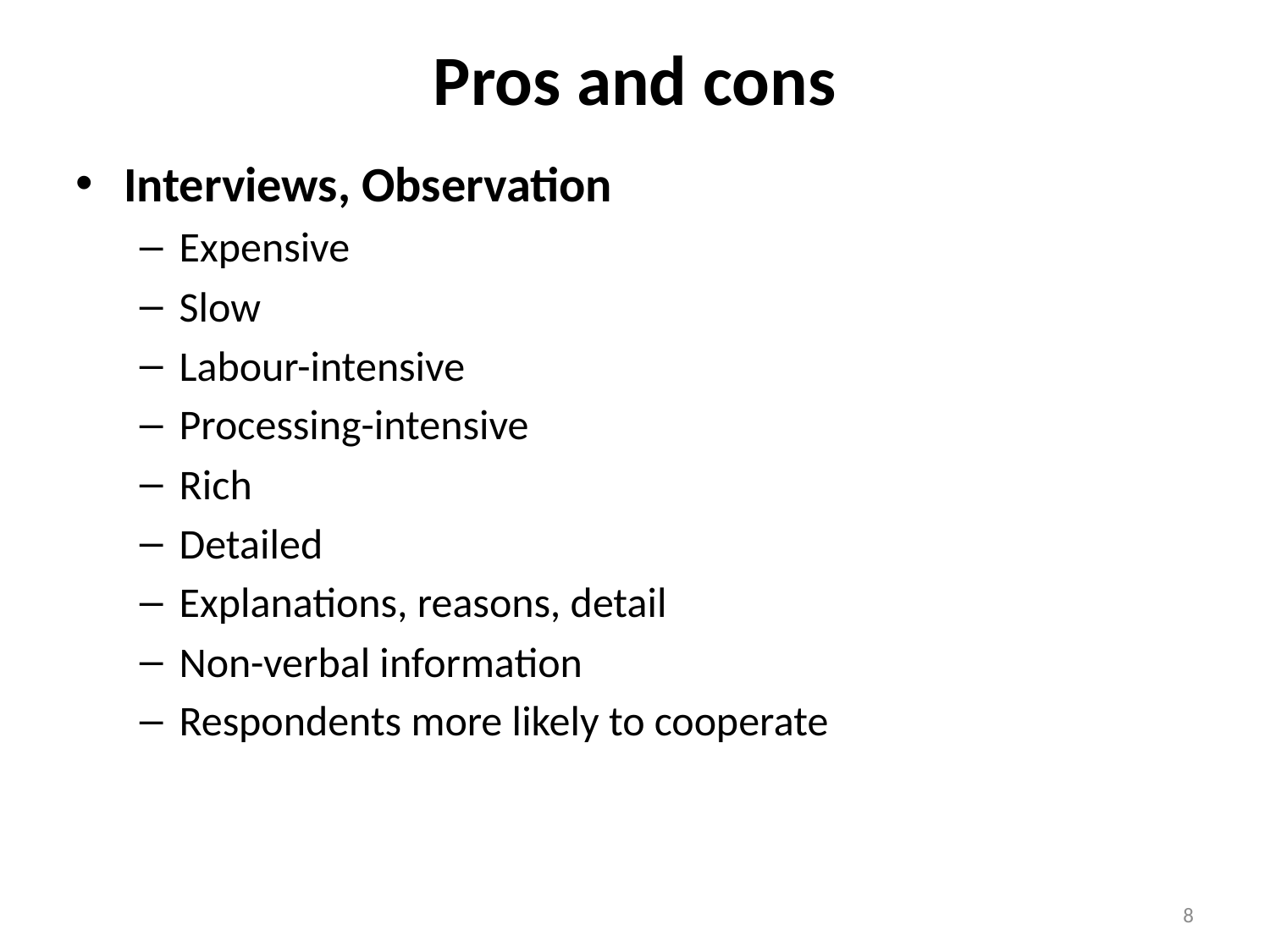

# Pros and cons
Interviews, Observation
Expensive
Slow
Labour-intensive
Processing-intensive
Rich
Detailed
Explanations, reasons, detail
Non-verbal information
Respondents more likely to cooperate

8